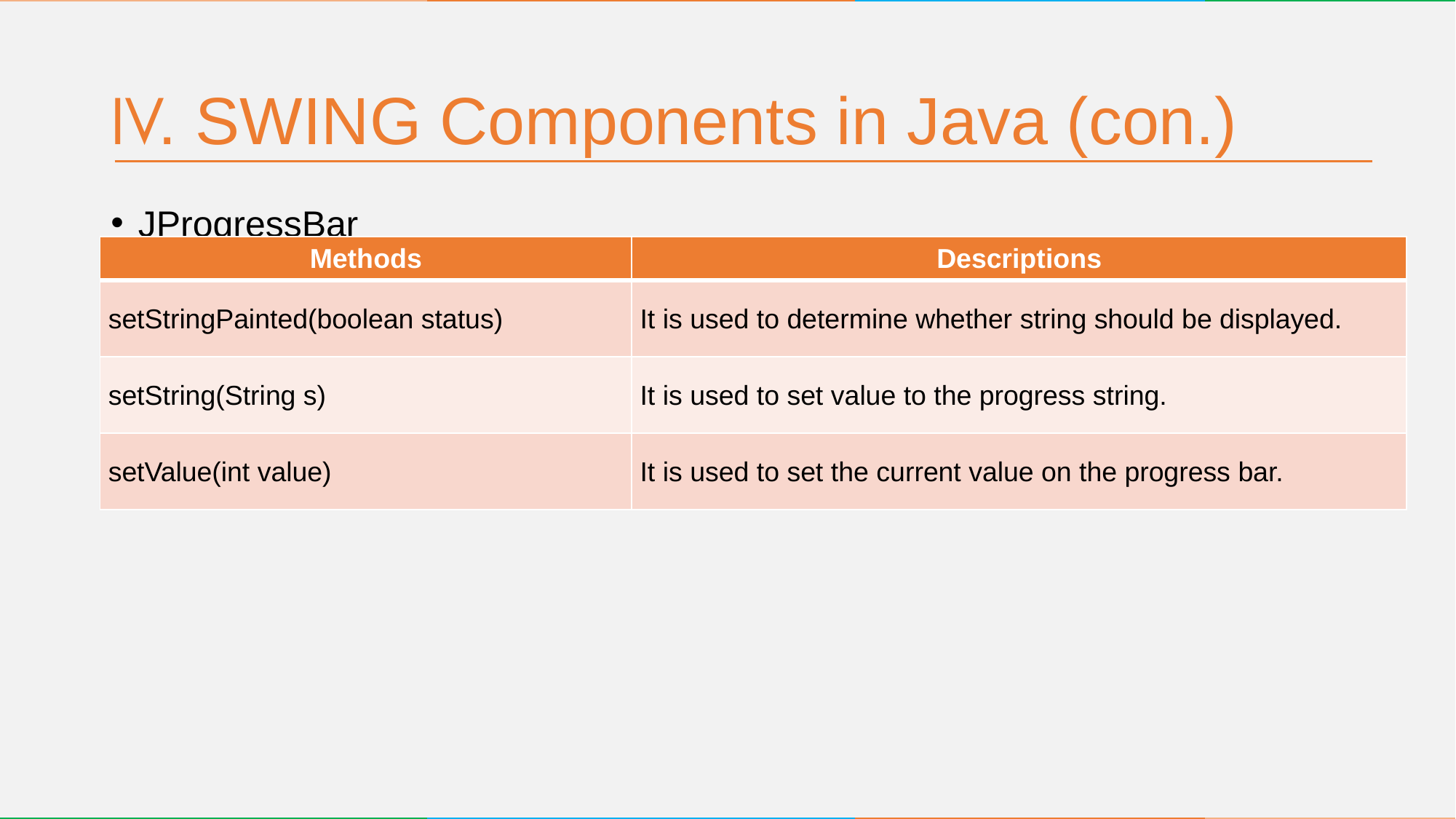

# IV. SWING Components in Java (con.)
JProgressBar
| Methods | Descriptions |
| --- | --- |
| setStringPainted(boolean status) | It is used to determine whether string should be displayed. |
| setString(String s) | It is used to set value to the progress string. |
| setValue(int value) | It is used to set the current value on the progress bar. |